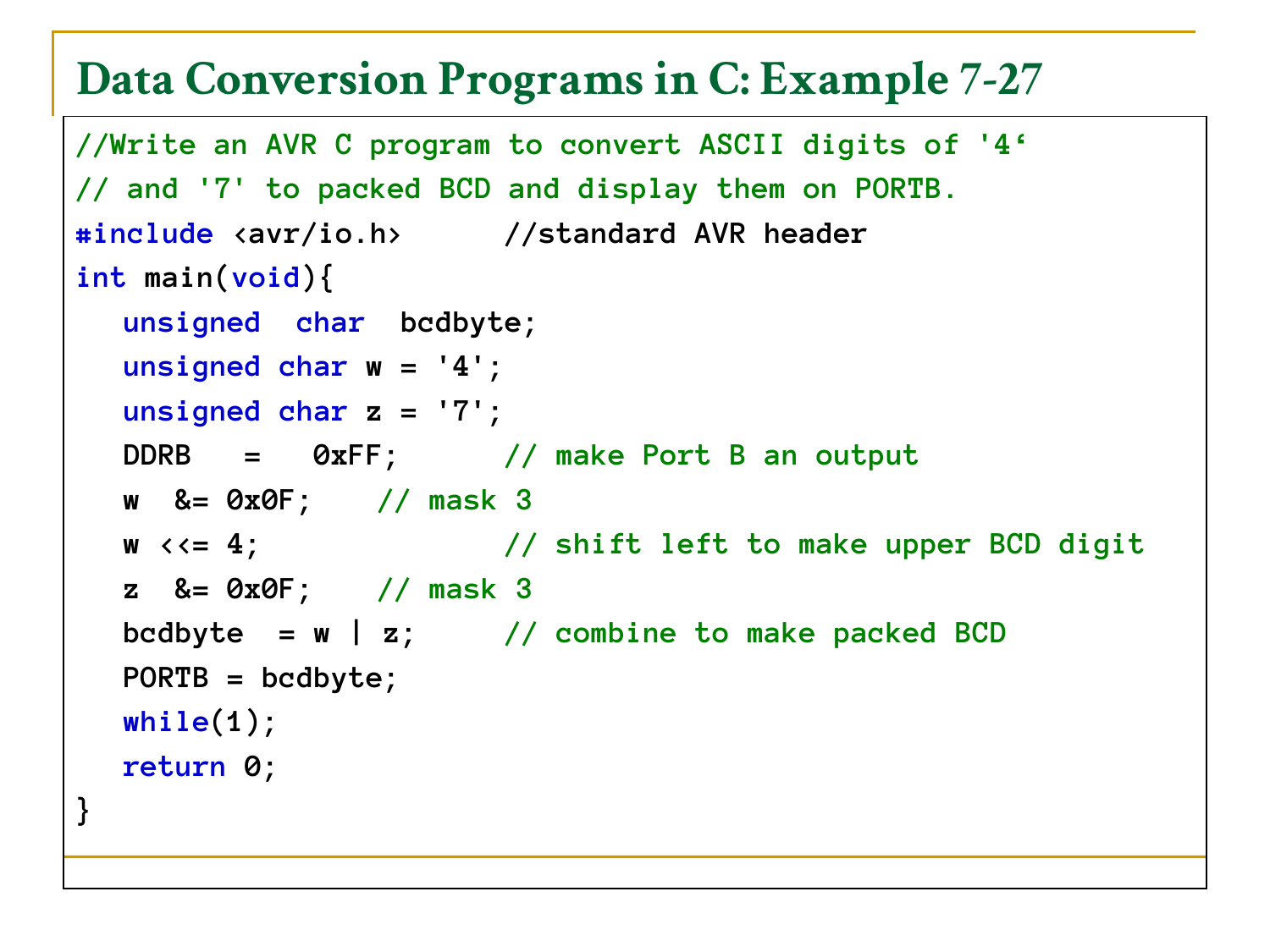

# Data Conversion Programs in C: Example 7-27
//Write an AVR C program to convert ASCII digits of '4‘
// and '7' to packed BCD and display them on PORTB.
#include <avr/io.h>	//standard AVR header
int main(void){
	unsigned  char  bcdbyte;
	unsigned char w = '4';
	unsigned char z = '7';
	DDRB   =   0xFF;	// make Port B an output
	w  &= 0x0F;	// mask 3
	w <<= 4;		// shift left to make upper BCD digit
	z  &= 0x0F;	// mask 3
	bcdbyte  = w | z;	// combine to make packed BCD
	PORTB = bcdbyte;
	while(1);
	return 0;
}